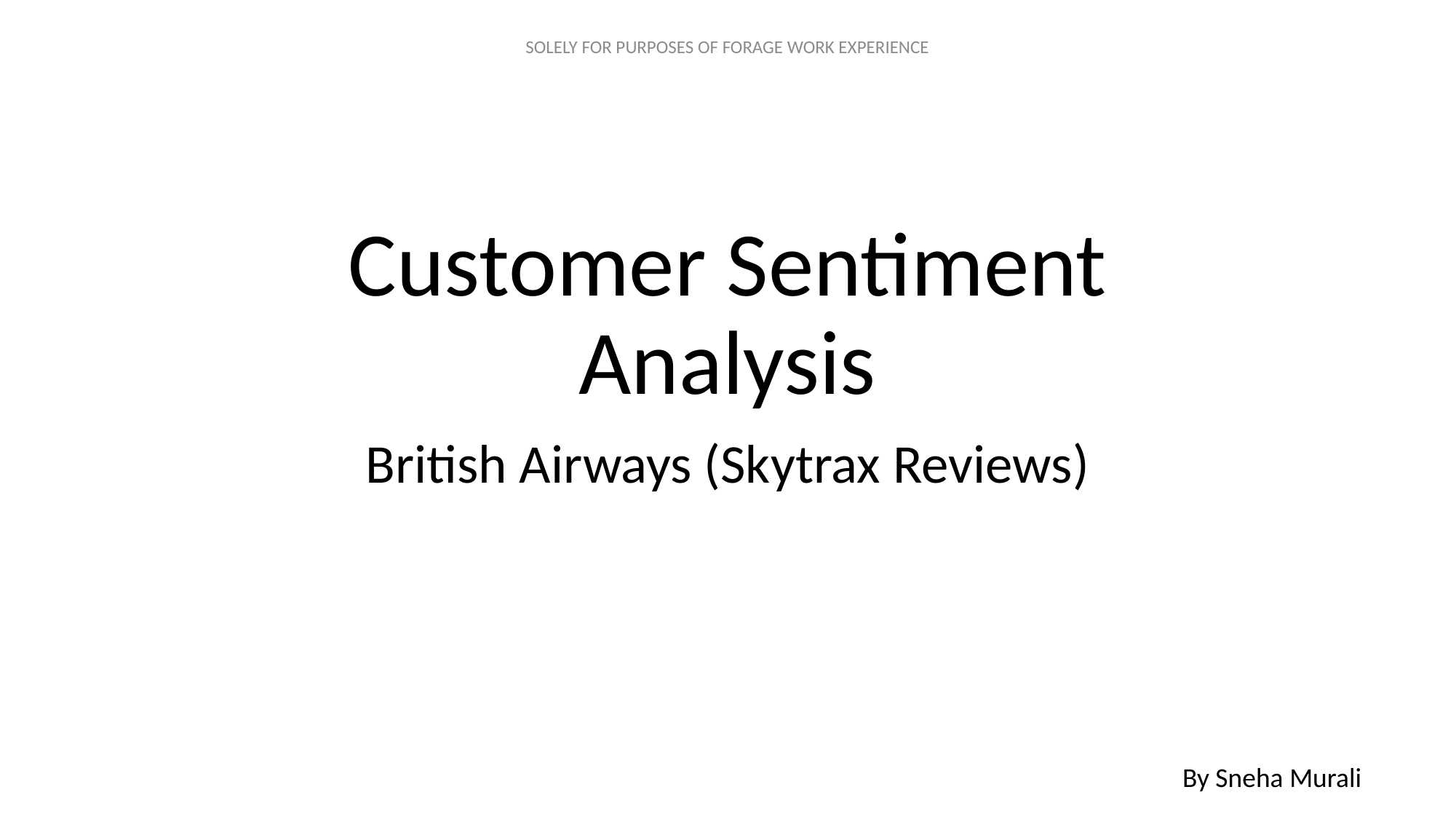

# Customer Sentiment Analysis
British Airways (Skytrax Reviews)
By Sneha Murali